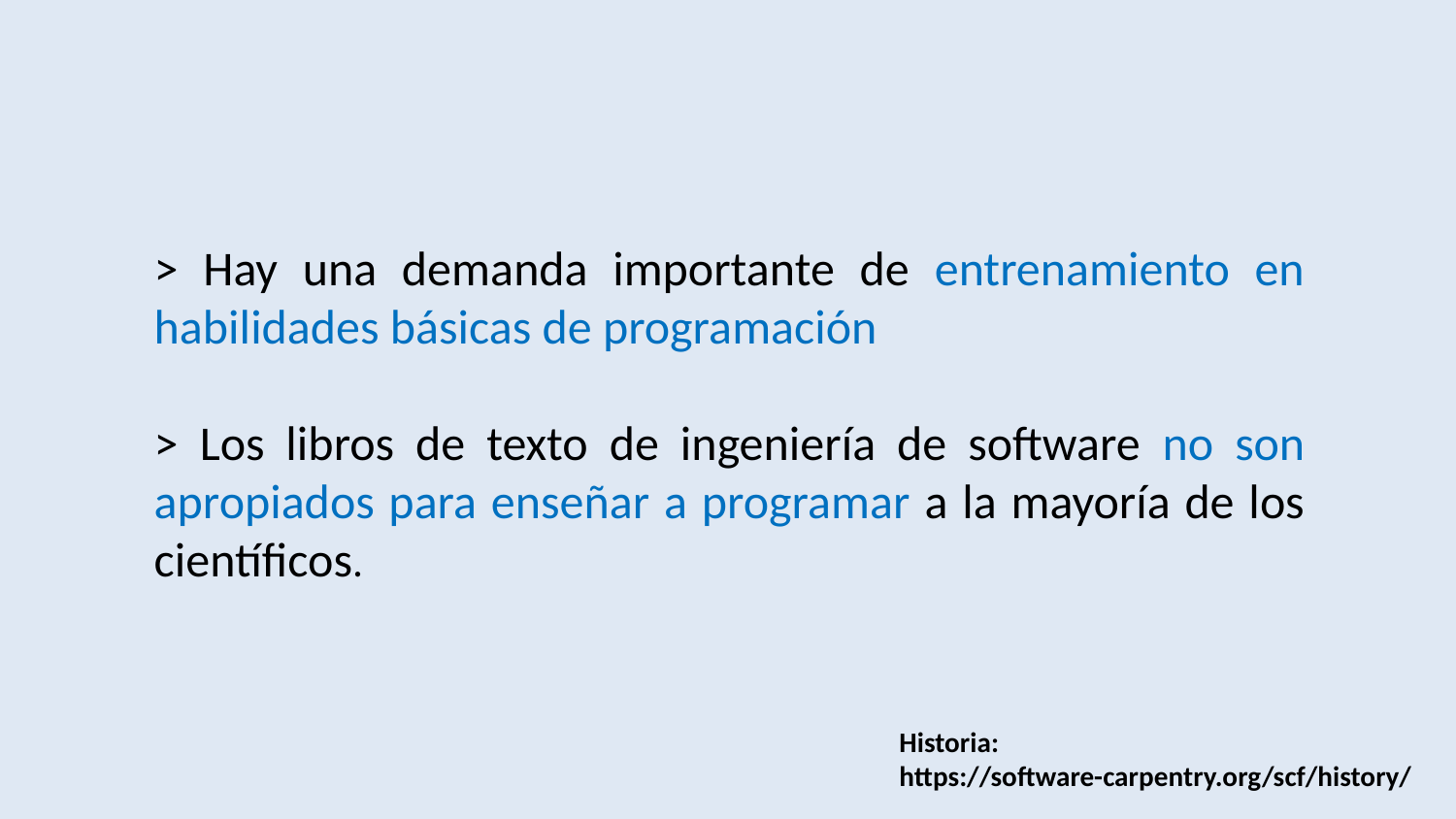

> Hay una demanda importante de entrenamiento en habilidades básicas de programación

> Los libros de texto de ingeniería de software no son apropiados para enseñar a programar a la mayoría de los científicos.
Historia:
https://software-carpentry.org/scf/history/